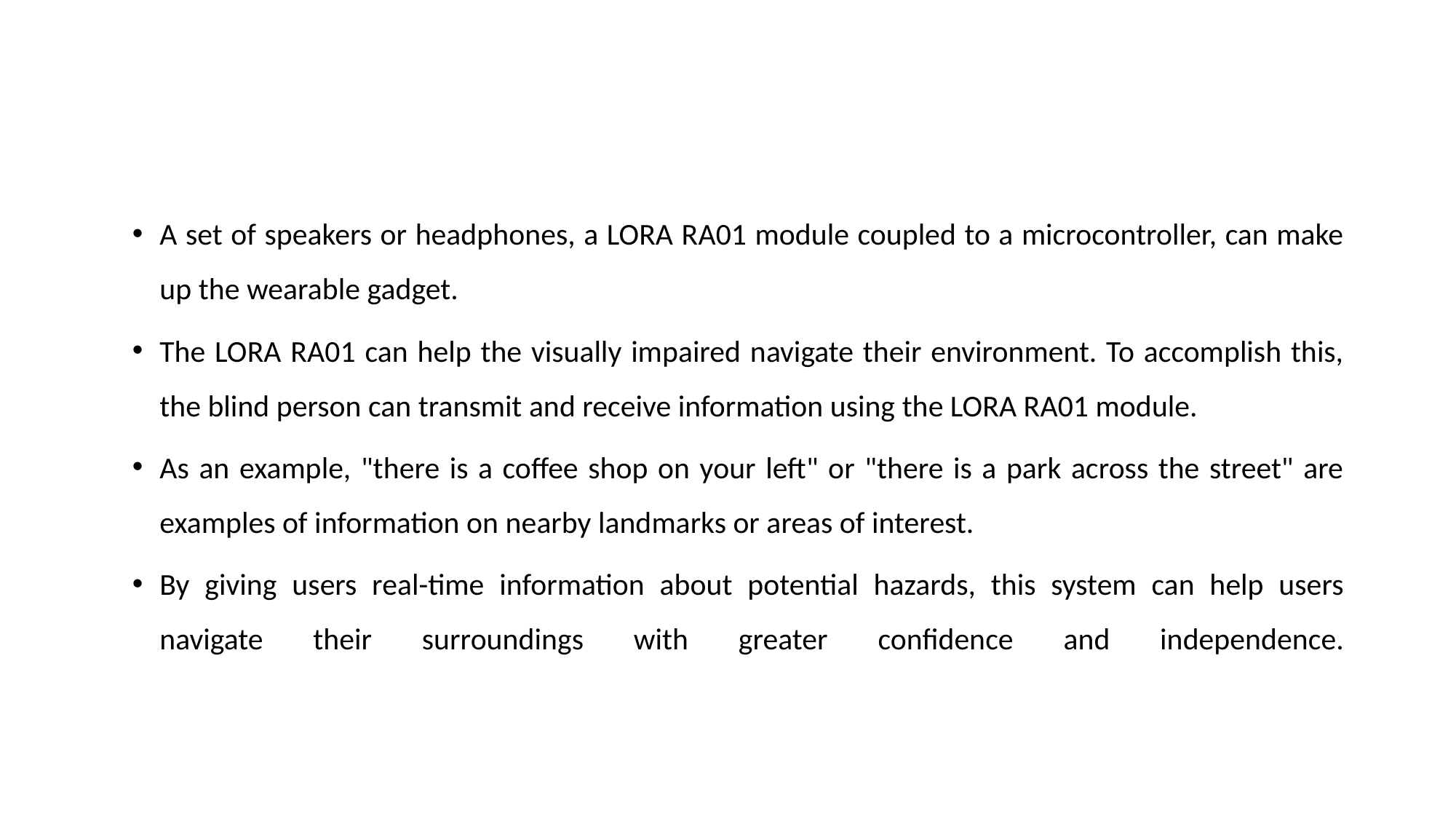

#
A set of speakers or headphones, a LORA RA01 module coupled to a microcontroller, can make up the wearable gadget.
The LORA RA01 can help the visually impaired navigate their environment. To accomplish this, the blind person can transmit and receive information using the LORA RA01 module.
As an example, "there is a coffee shop on your left" or "there is a park across the street" are examples of information on nearby landmarks or areas of interest.
By giving users real-time information about potential hazards, this system can help users navigate their surroundings with greater confidence and independence.